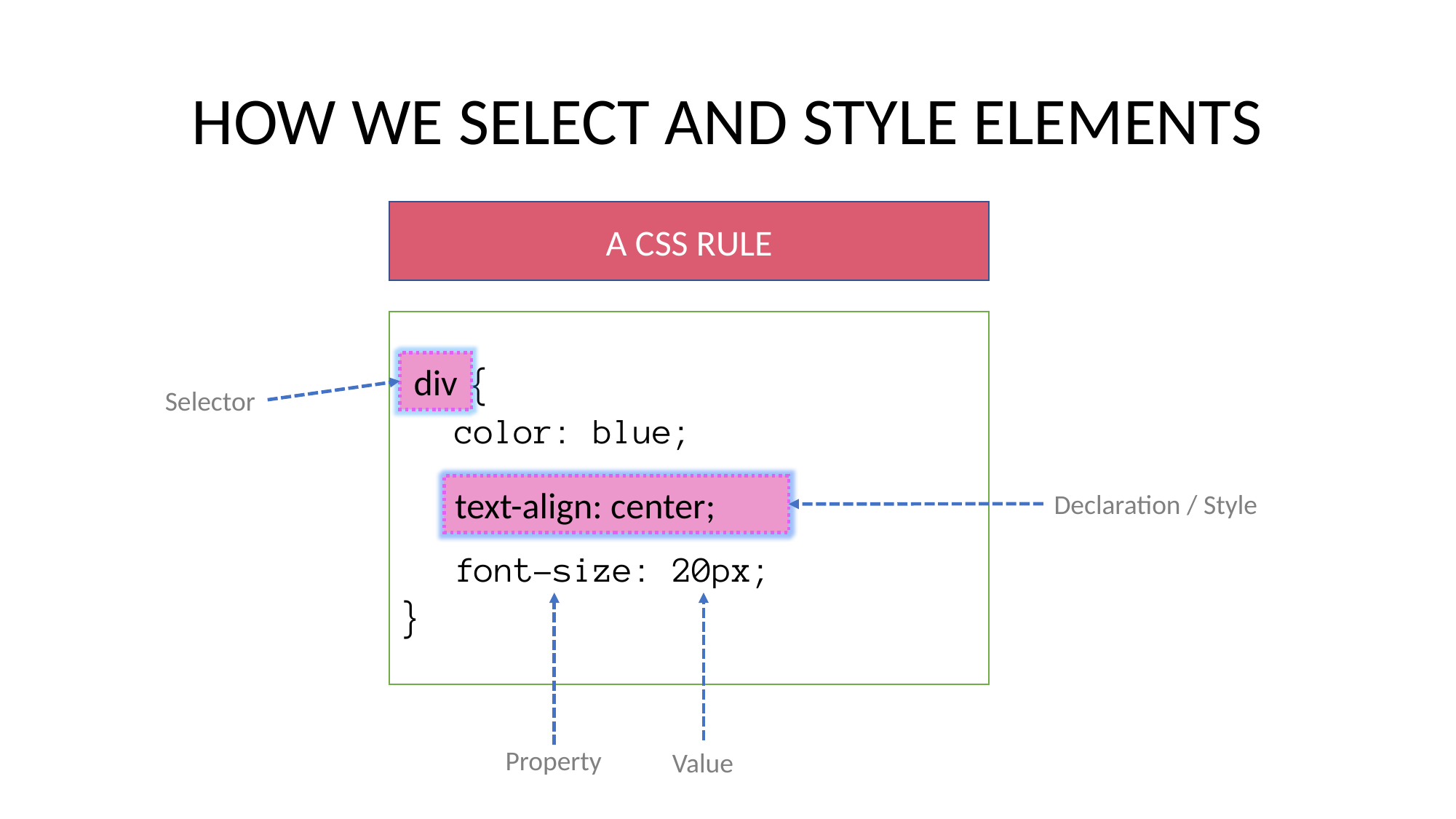

# HOW WE SELECT AND STYLE ELEMENTS
A CSS RULE
   {
color: blue;

font-size: 20px;
}
div
Selector
text-align: center;
Declaration / Style
Property
Value